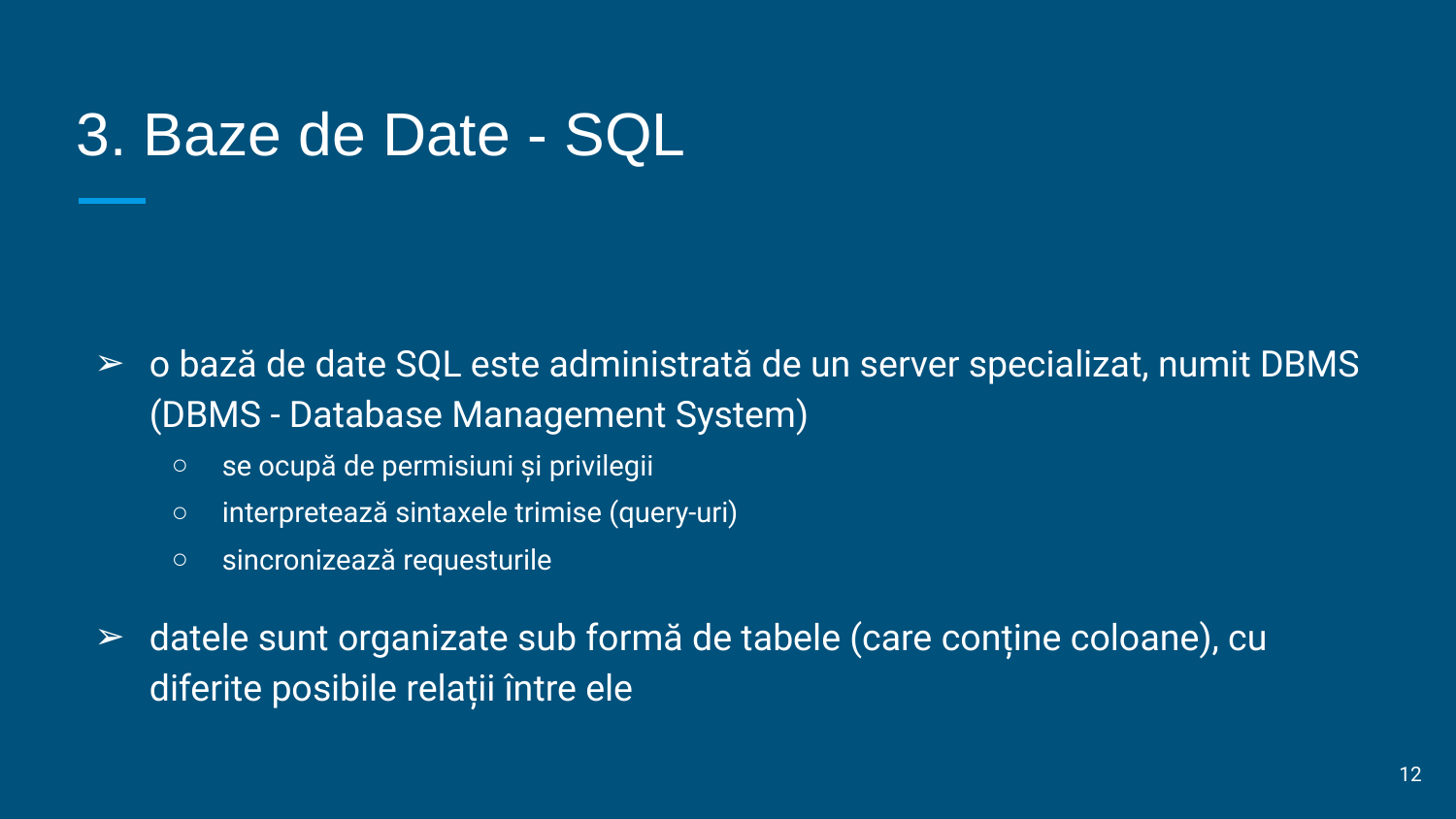

# 3. Baze de Date - SQL
o bază de date SQL este administrată de un server specializat, numit DBMS (DBMS - Database Management System)
se ocupă de permisiuni și privilegii
interpretează sintaxele trimise (query-uri)
sincronizează requesturile
datele sunt organizate sub formă de tabele (care conține coloane), cu diferite posibile relații între ele
12